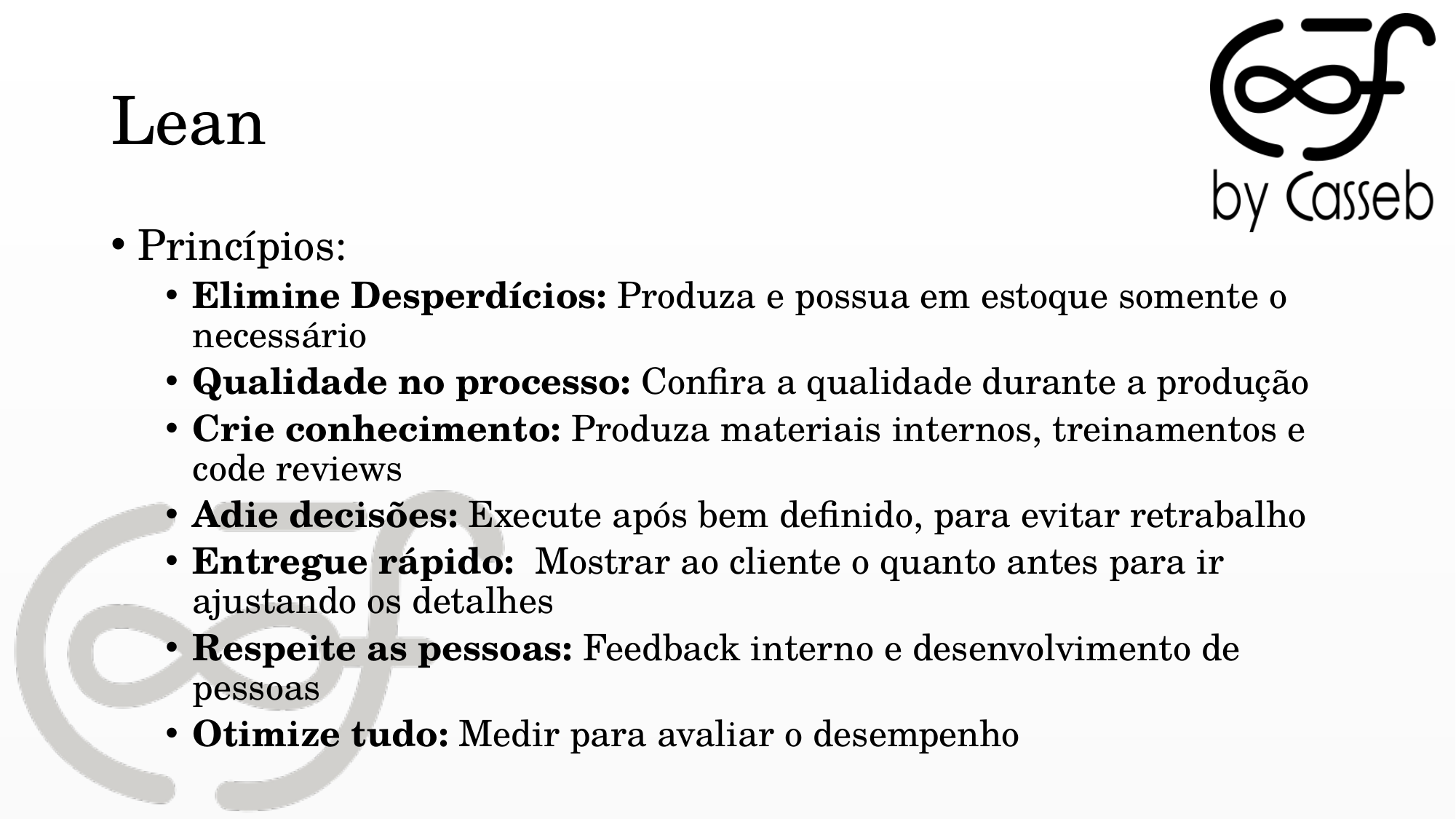

# Lean
Princípios:
Elimine Desperdícios: Produza e possua em estoque somente o necessário
Qualidade no processo: Confira a qualidade durante a produção
Crie conhecimento: Produza materiais internos, treinamentos e code reviews
Adie decisões: Execute após bem definido, para evitar retrabalho
Entregue rápido:  Mostrar ao cliente o quanto antes para ir ajustando os detalhes
Respeite as pessoas: Feedback interno e desenvolvimento de pessoas
Otimize tudo: Medir para avaliar o desempenho